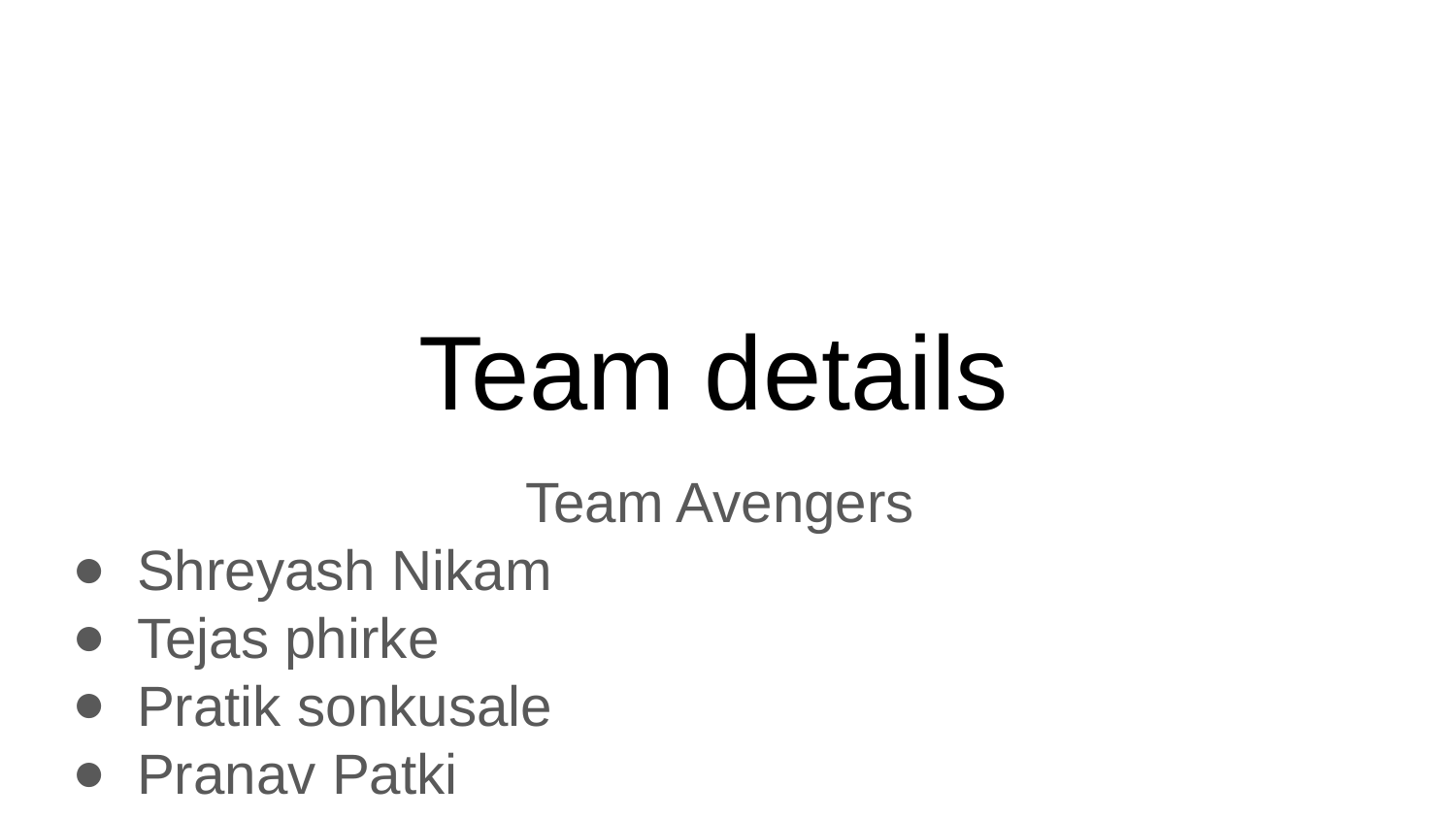

# Team details
Team Avengers
Shreyash Nikam
Tejas phirke
Pratik sonkusale
Pranav Patki